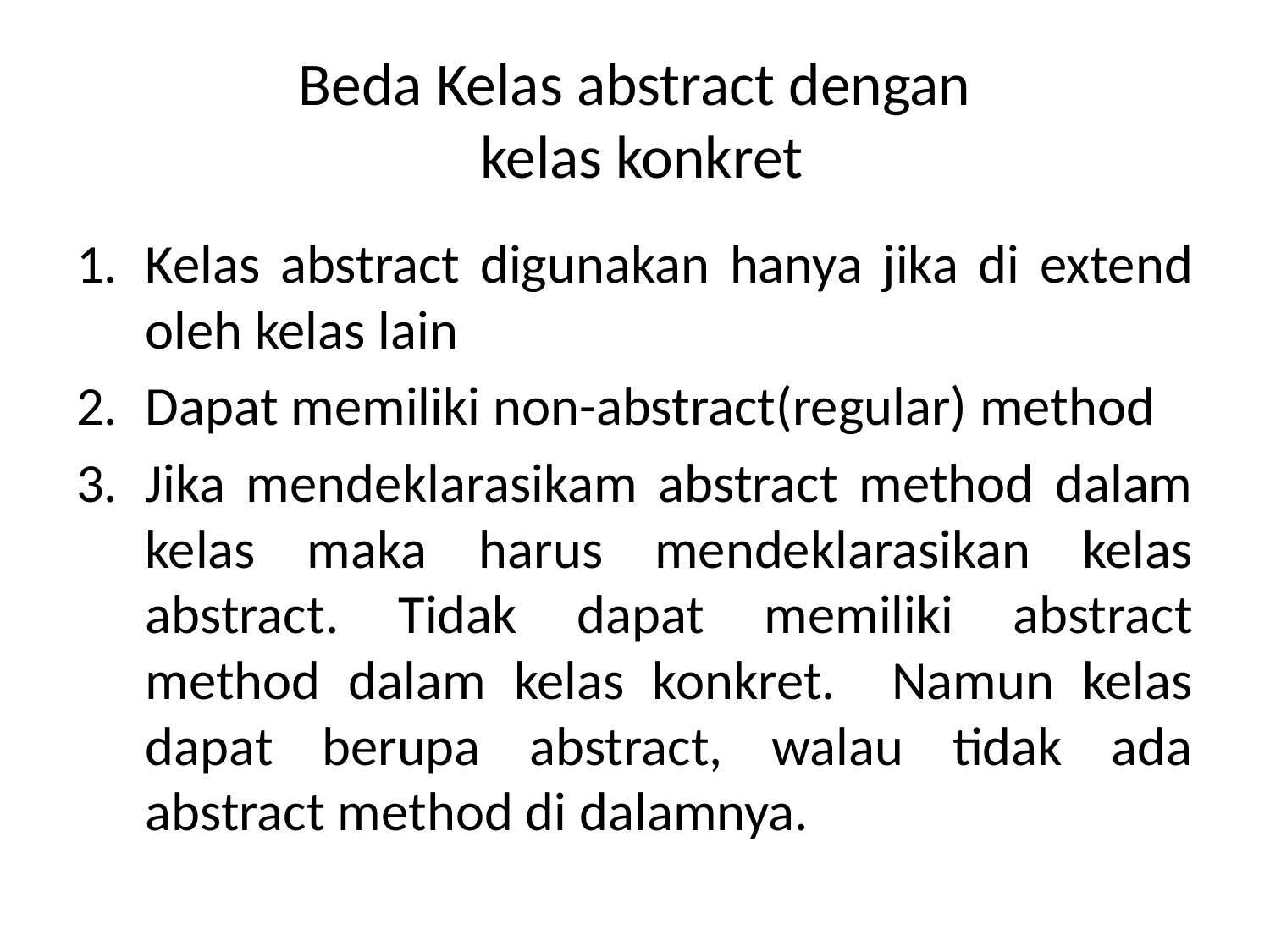

# Beda Kelas abstract dengan kelas konkret
Kelas abstract digunakan hanya jika di extend oleh kelas lain
Dapat memiliki non-abstract(regular) method
Jika mendeklarasikam abstract method dalam kelas maka harus mendeklarasikan kelas abstract. Tidak dapat memiliki abstract method dalam kelas konkret.  Namun kelas dapat berupa abstract, walau tidak ada abstract method di dalamnya.